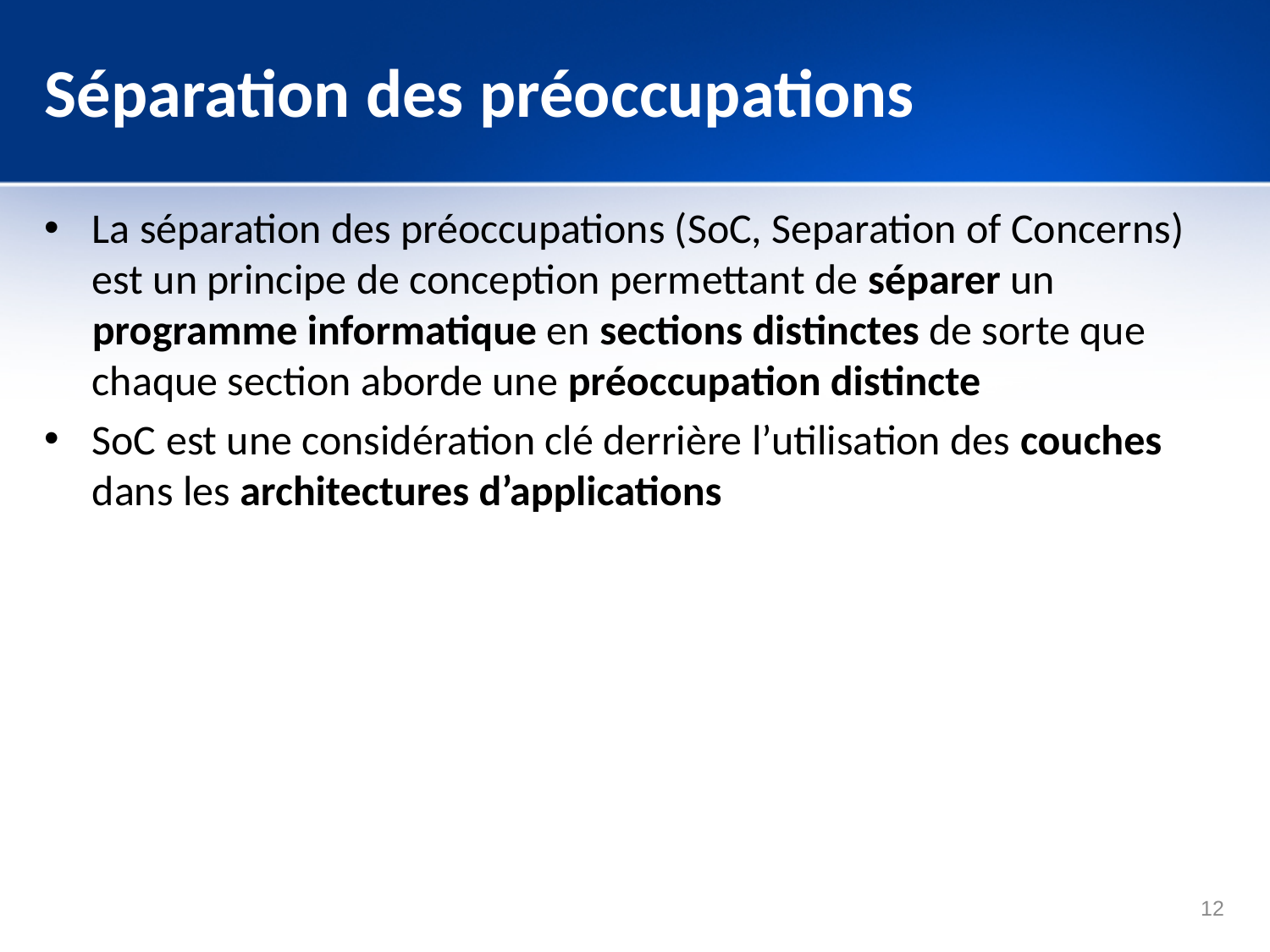

# Séparation des préoccupations
La séparation des préoccupations (SoC, Separation of Concerns) est un principe de conception permettant de séparer un programme informatique en sections distinctes de sorte que chaque section aborde une préoccupation distincte
SoC est une considération clé derrière l’utilisation des couches dans les architectures d’applications
12